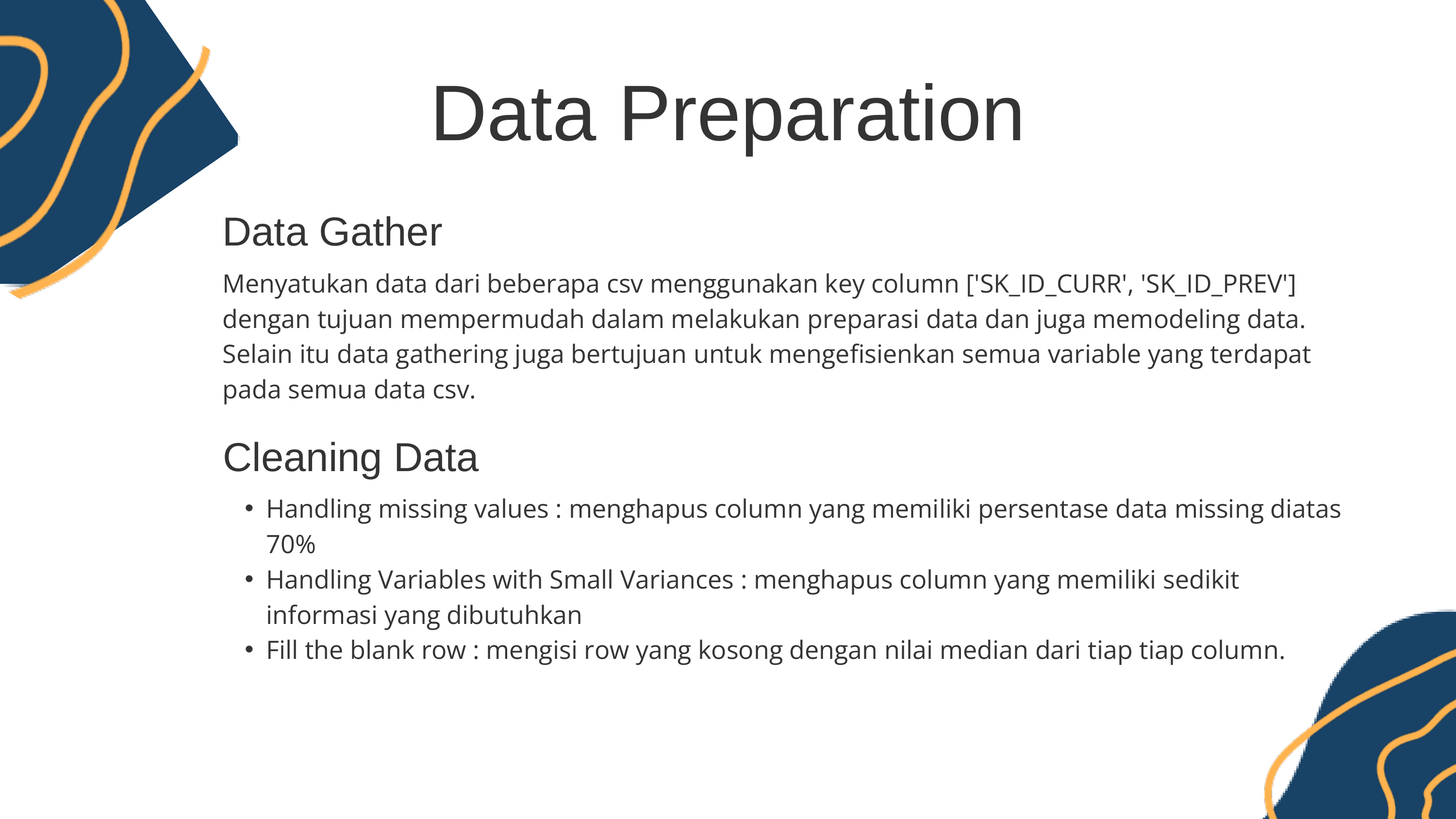

Data Preparation
Data Gather
Menyatukan data dari beberapa csv menggunakan key column ['SK_ID_CURR', 'SK_ID_PREV'] dengan tujuan mempermudah dalam melakukan preparasi data dan juga memodeling data. Selain itu data gathering juga bertujuan untuk mengefisienkan semua variable yang terdapat pada semua data csv.
Cleaning Data
Handling missing values : menghapus column yang memiliki persentase data missing diatas 70%
Handling Variables with Small Variances : menghapus column yang memiliki sedikit informasi yang dibutuhkan
Fill the blank row : mengisi row yang kosong dengan nilai median dari tiap tiap column.